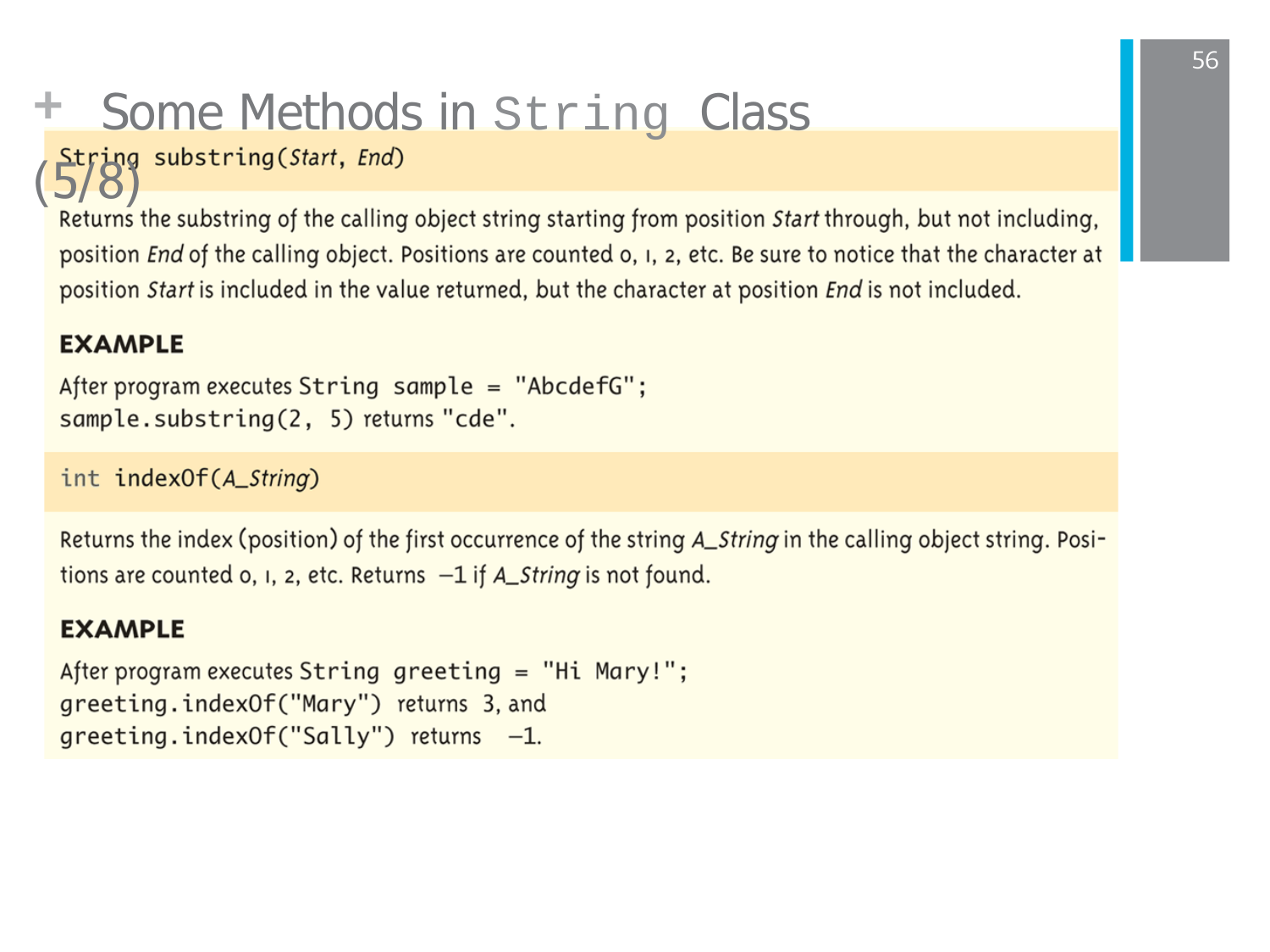

# +	Some Methods in String Class (5/8)

56